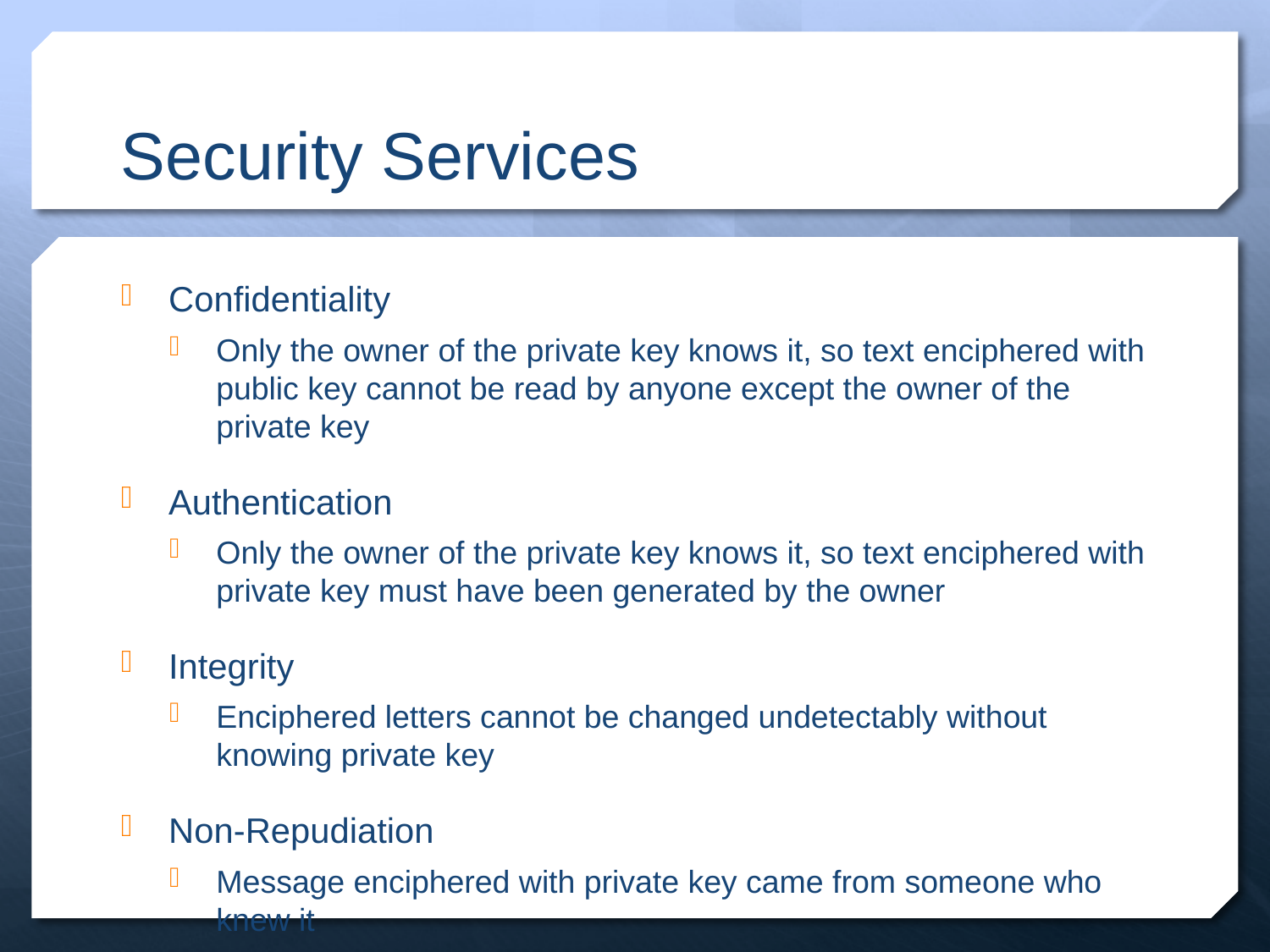

# Security Services
Confidentiality
Only the owner of the private key knows it, so text enciphered with public key cannot be read by anyone except the owner of the private key
Authentication
Only the owner of the private key knows it, so text enciphered with private key must have been generated by the owner
Integrity
Enciphered letters cannot be changed undetectably without knowing private key
Non-Repudiation
Message enciphered with private key came from someone who knew it